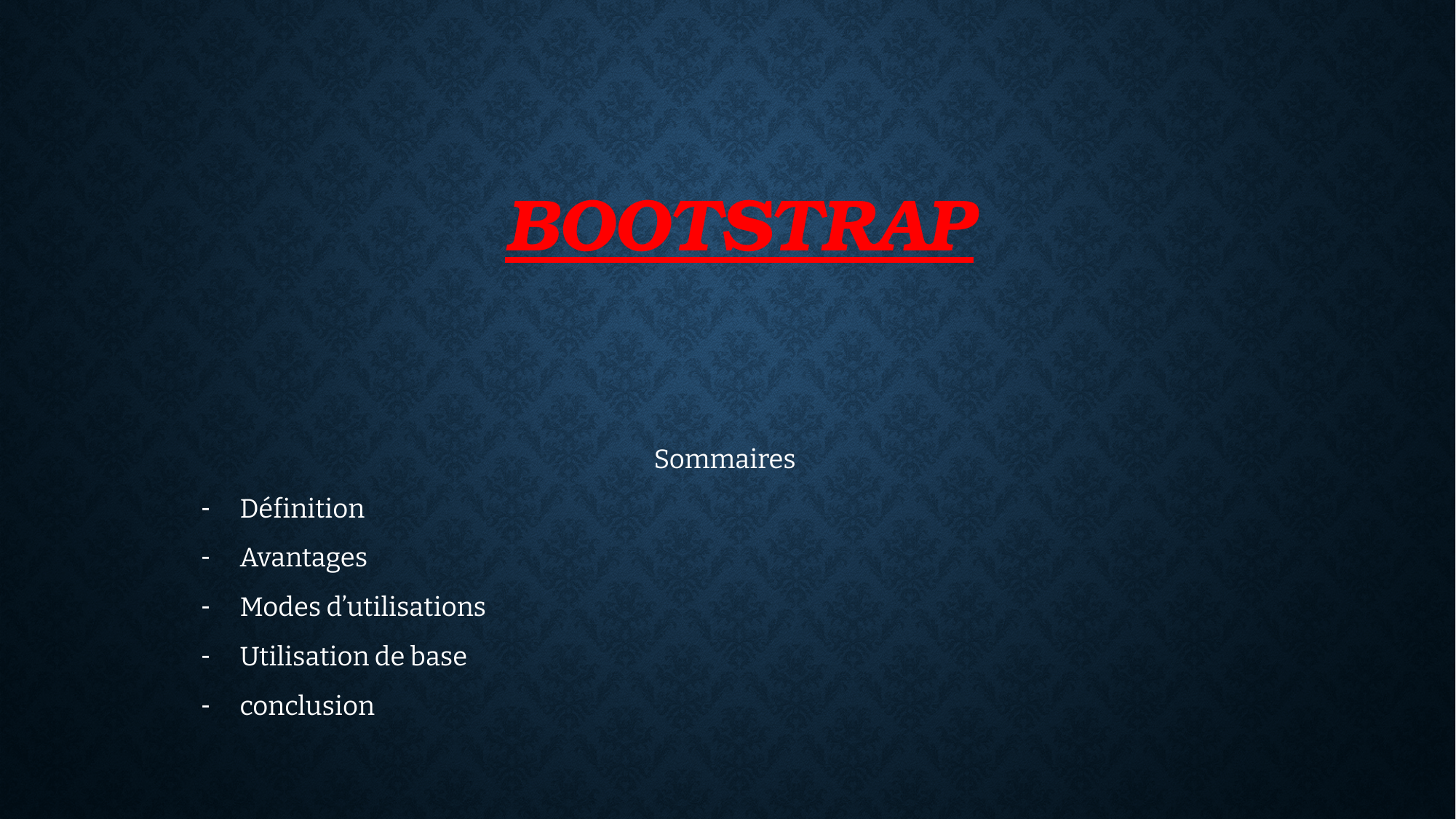

# Bootstrap
Sommaires
Définition
Avantages
Modes d’utilisations
Utilisation de base
conclusion